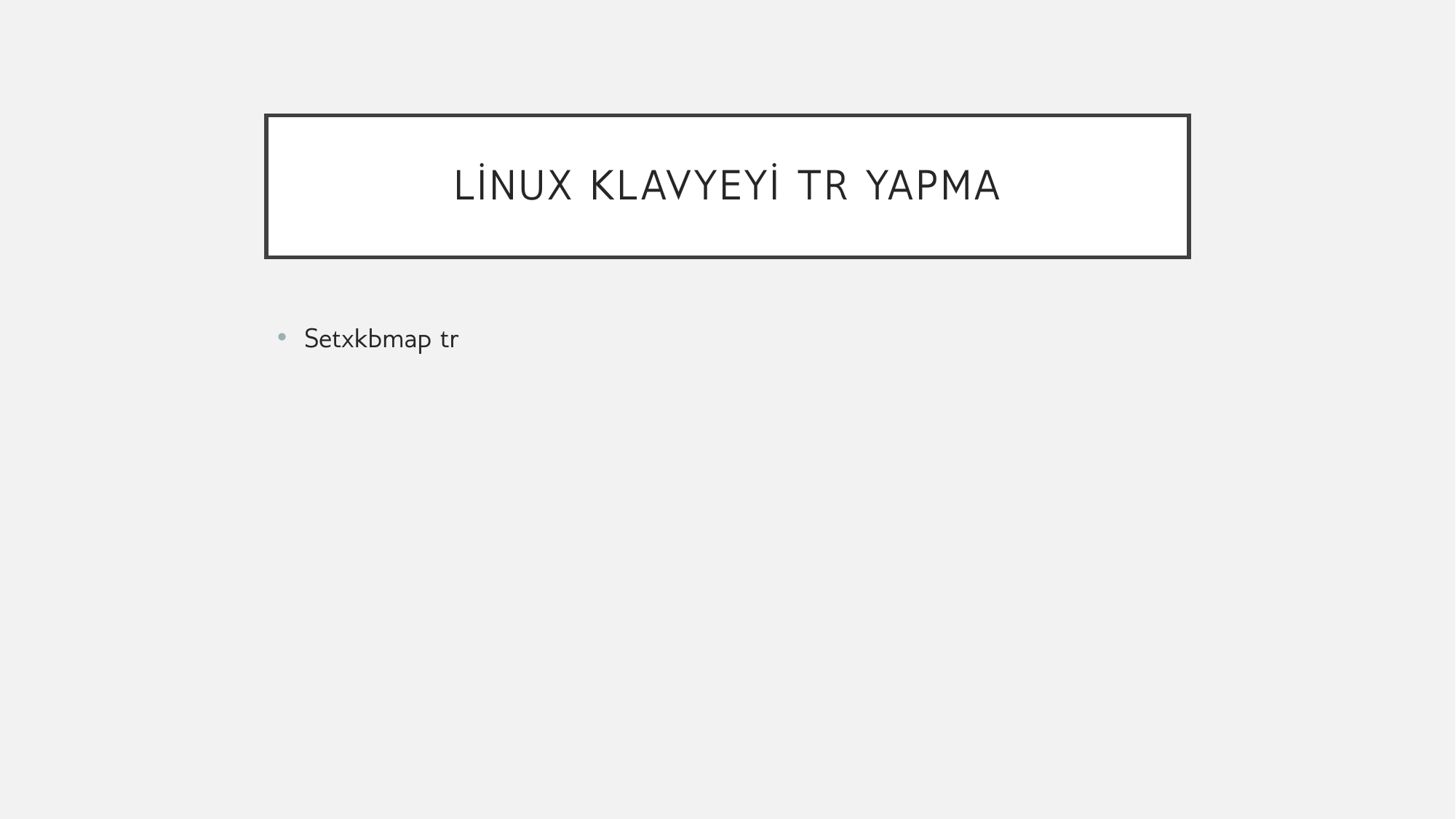

# Linux klavyeyi tr yapma
Setxkbmap tr